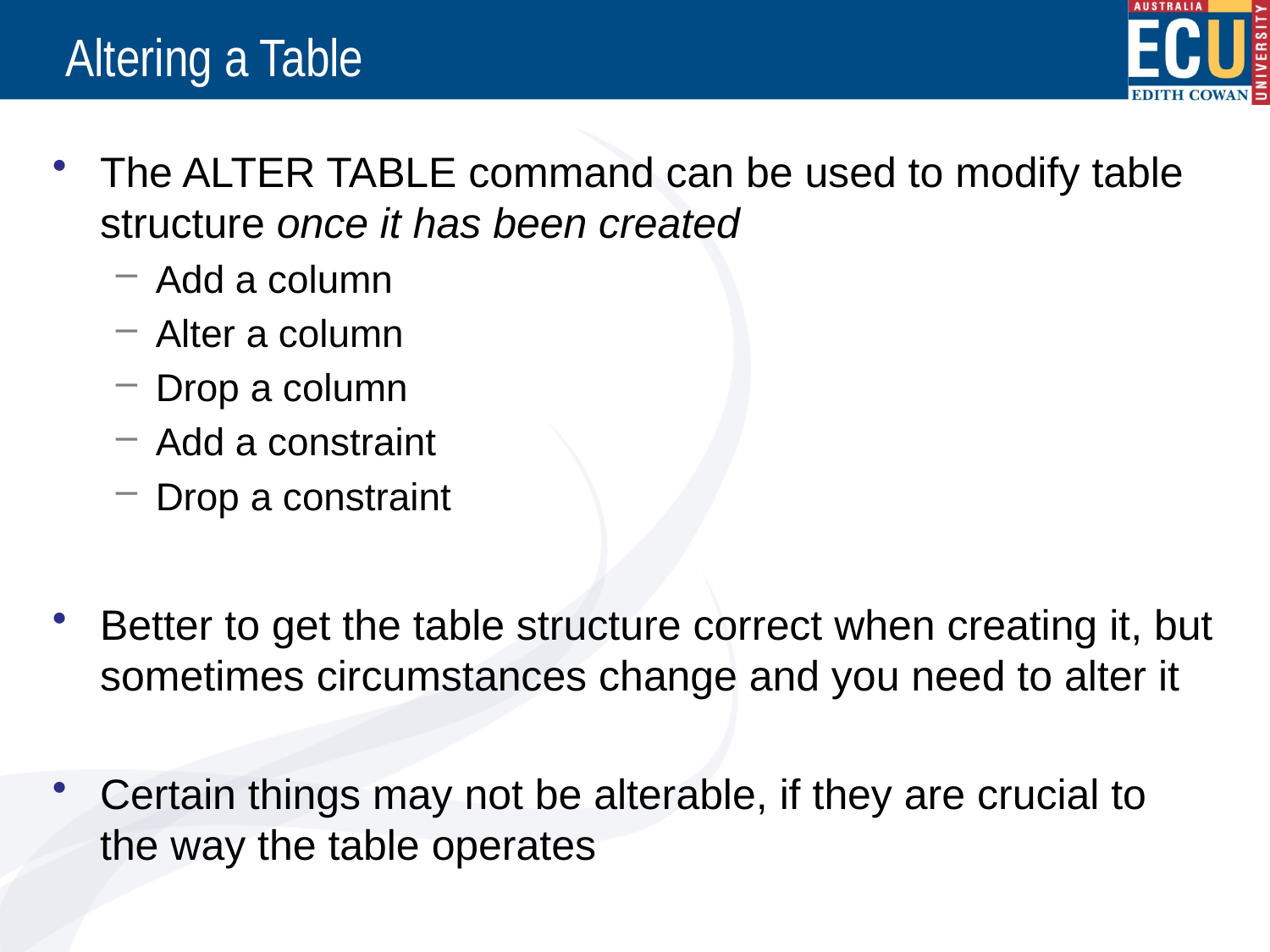

# Altering a Table
The ALTER TABLE command can be used to modify table structure once it has been created
Add a column
Alter a column
Drop a column
Add a constraint
Drop a constraint

Better to get the table structure correct when creating it, but sometimes circumstances change and you need to alter it

Certain things may not be alterable, if they are crucial to the way the table operates